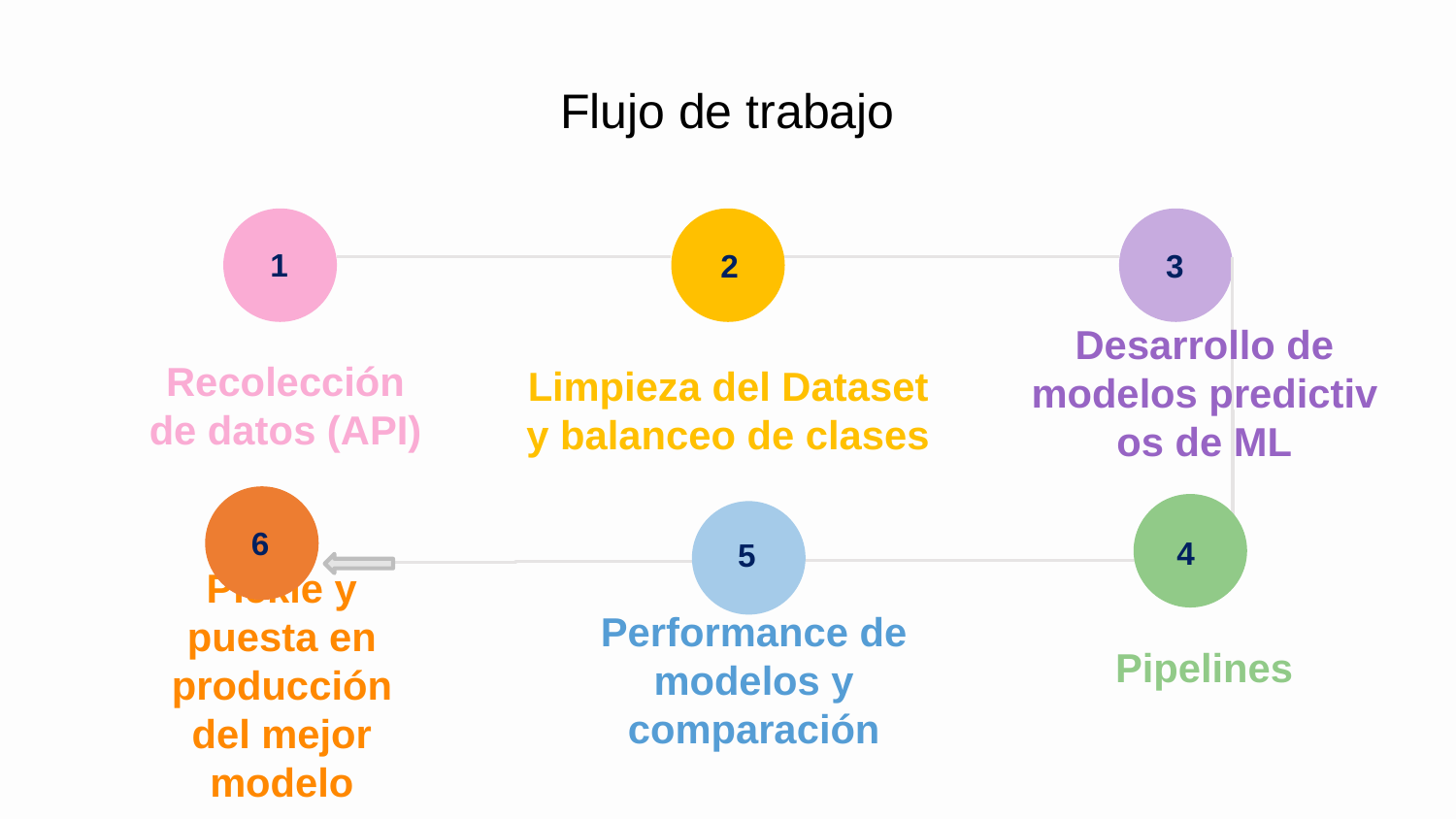

# Flujo de trabajo

1
3
2
Limpieza del Dataset y balanceo de clases

Desarrollo de modelos predictivos de ML
Recolección de datos (API)

6
4
5

Pipelines
Performance de modelos y comparación
Pickle y puesta en producción del mejor modelo